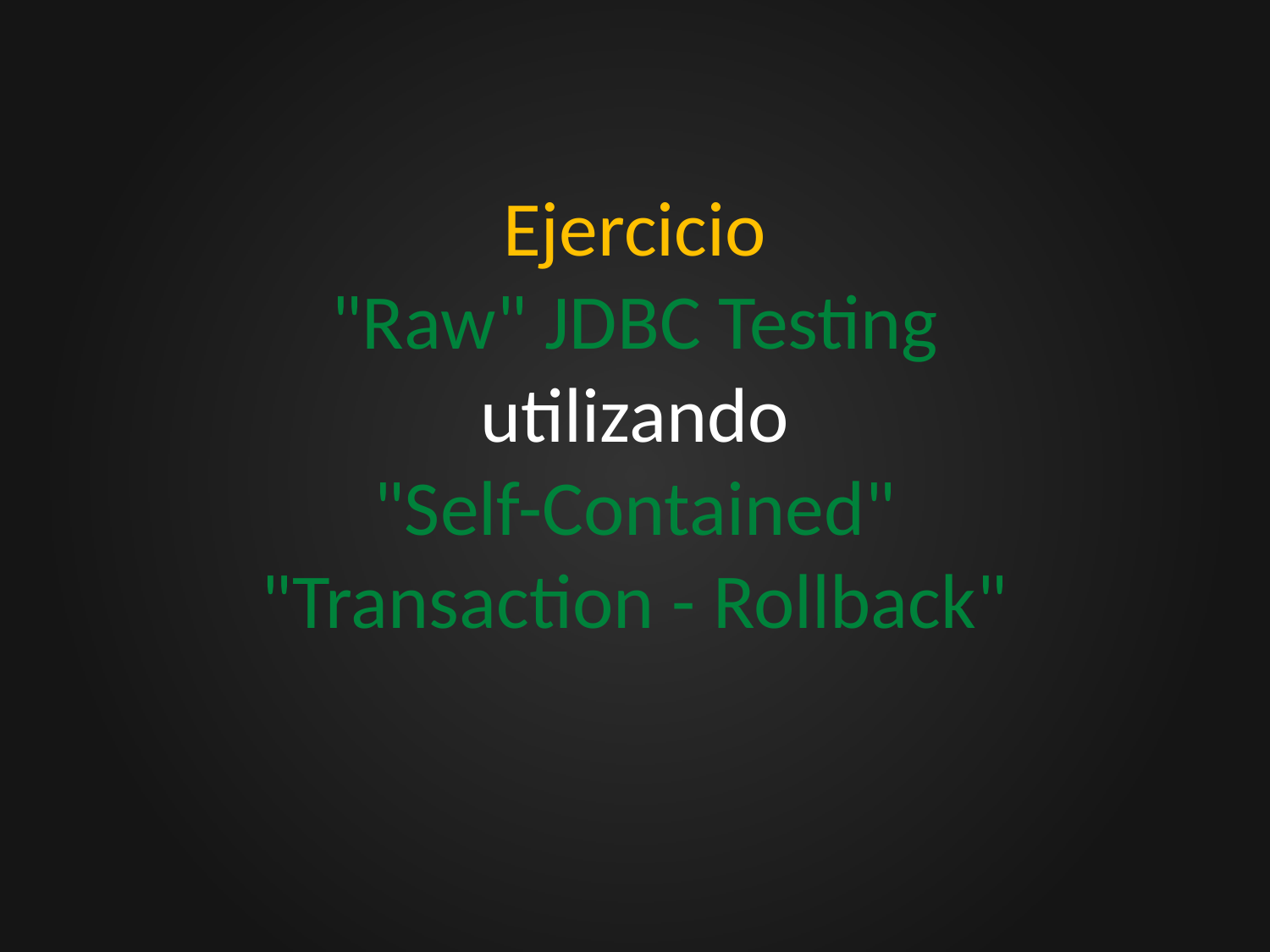

Ejercicio
"Raw" JDBC Testing
utilizando
"Self-Contained"
"Transaction - Rollback"